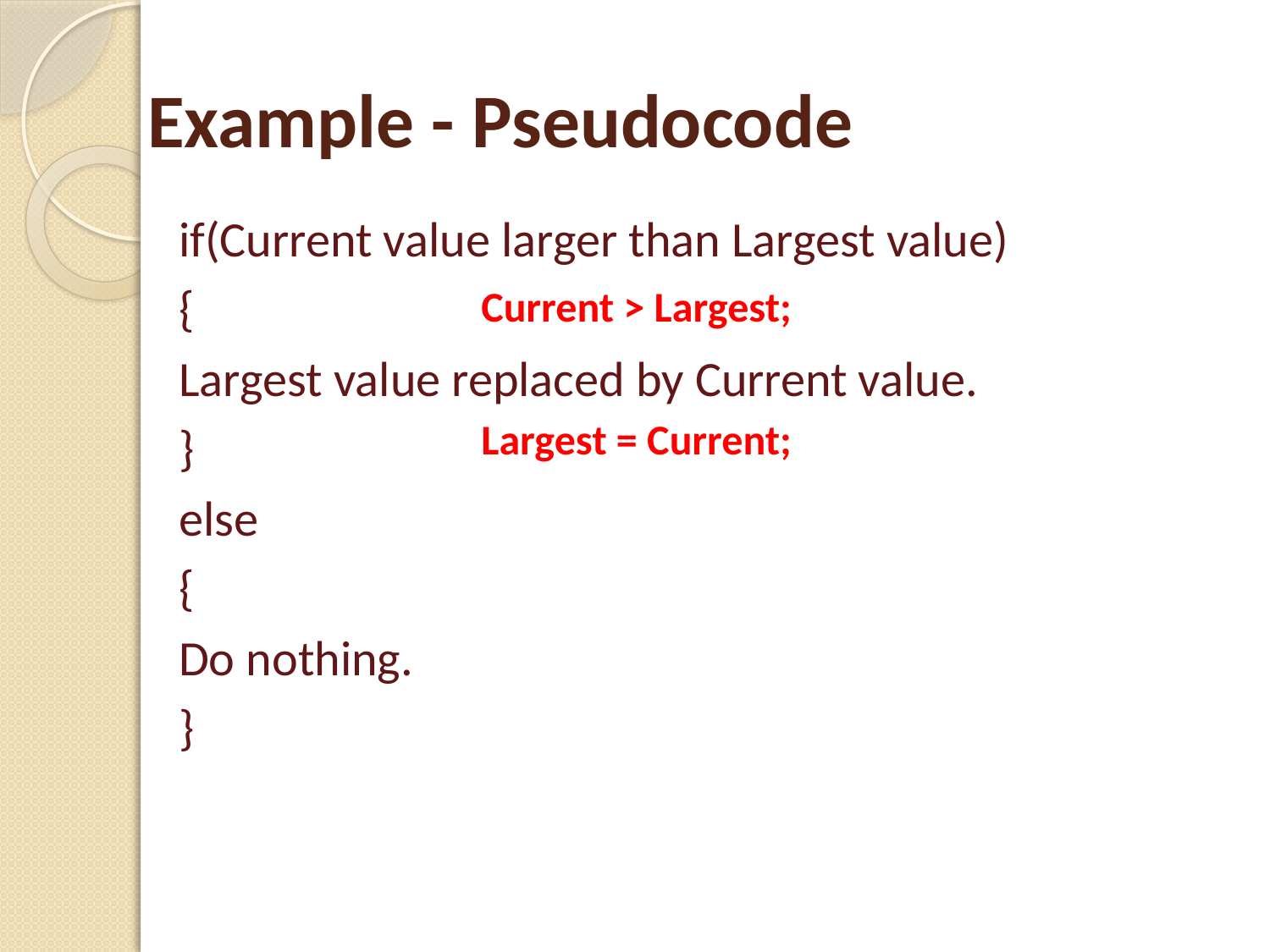

# Example - Pseudocode
if(Current value larger than Largest value)
{
Largest value replaced by Current value.
}
else
{
Do nothing.
}
Current > Largest;
Largest = Current;